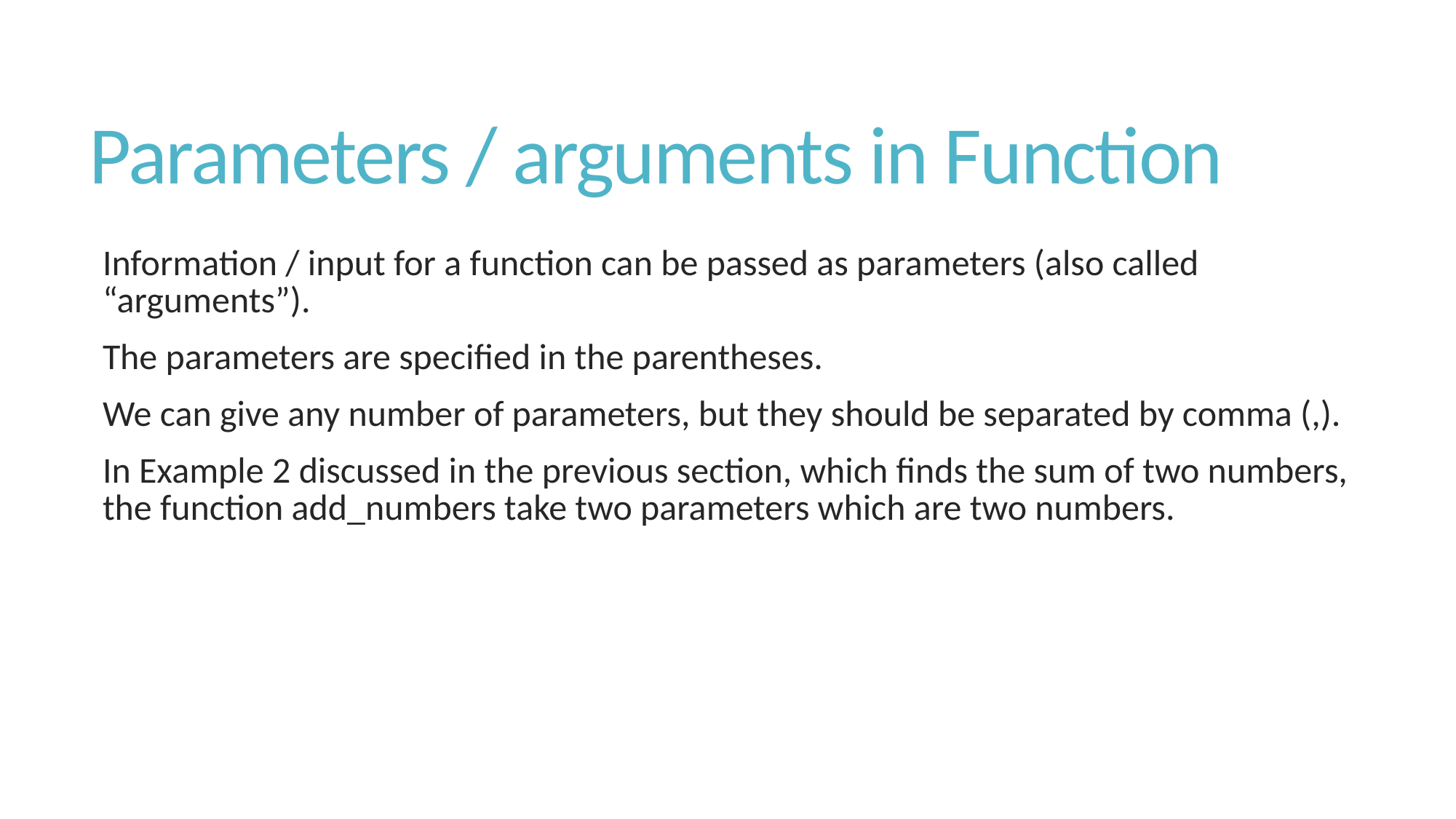

# Parameters / arguments in Function
Information / input for a function can be passed as parameters (also called “arguments”).
The parameters are specified in the parentheses.
We can give any number of parameters, but they should be separated by comma (,).
In Example 2 discussed in the previous section, which finds the sum of two numbers, the function add_numbers take two parameters which are two numbers.